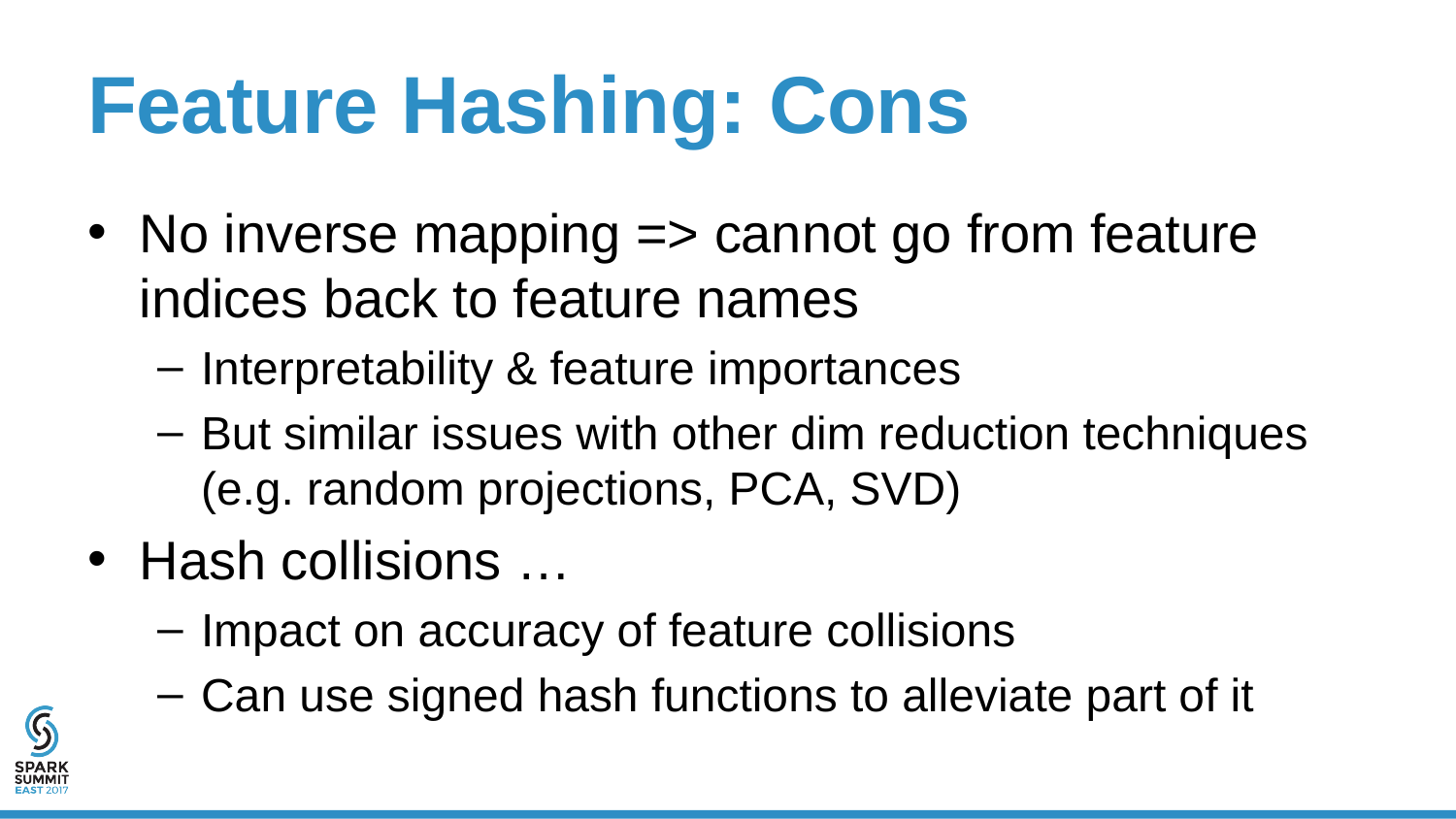

# Feature Hashing: Cons
No inverse mapping => cannot go from feature indices back to feature names
Interpretability & feature importances
But similar issues with other dim reduction techniques (e.g. random projections, PCA, SVD)
Hash collisions …
Impact on accuracy of feature collisions
Can use signed hash functions to alleviate part of it